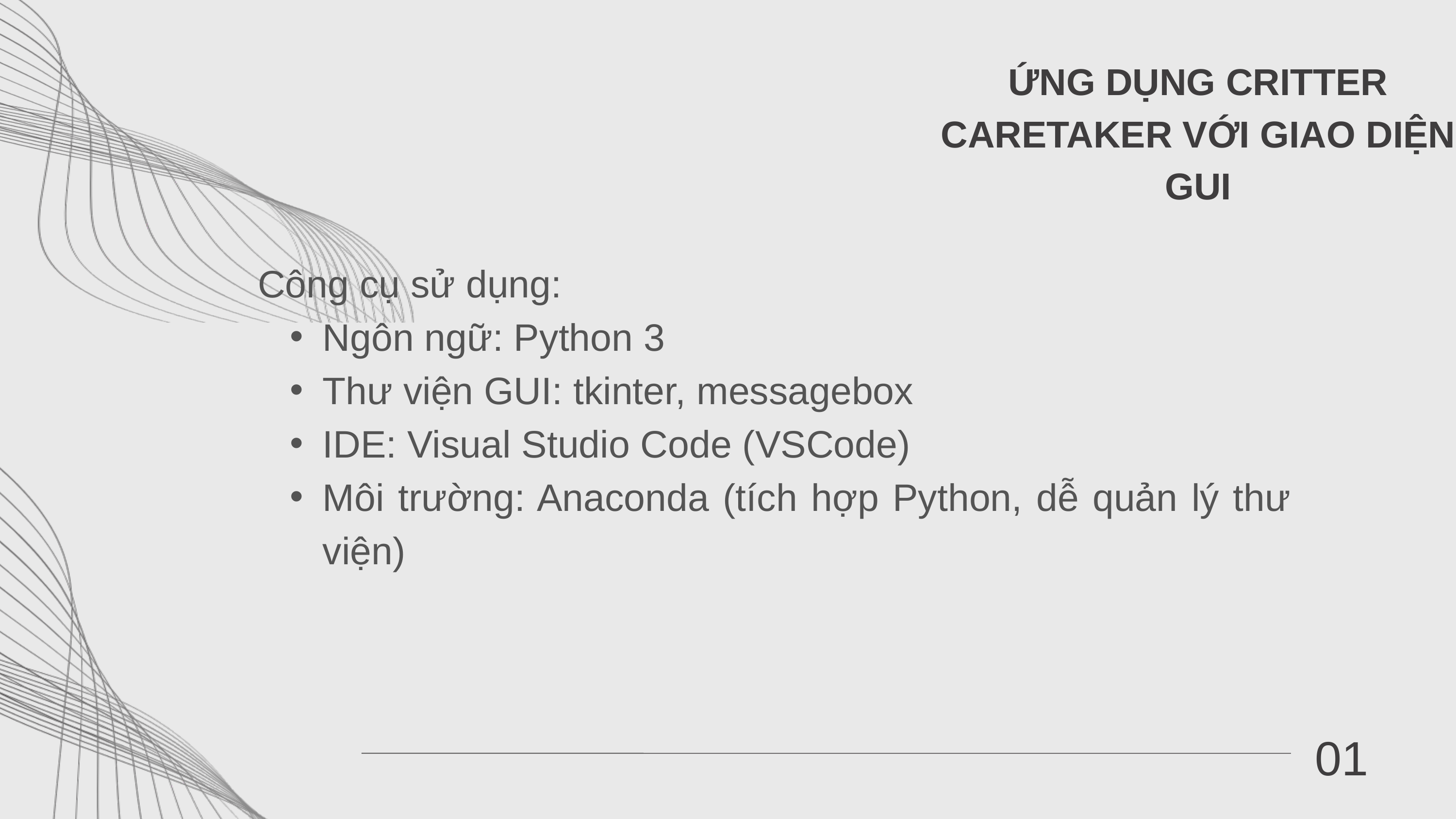

ỨNG DỤNG CRITTER CARETAKER VỚI GIAO DIỆN GUI
Công cụ sử dụng:
Ngôn ngữ: Python 3
Thư viện GUI: tkinter, messagebox
IDE: Visual Studio Code (VSCode)
Môi trường: Anaconda (tích hợp Python, dễ quản lý thư viện)

01